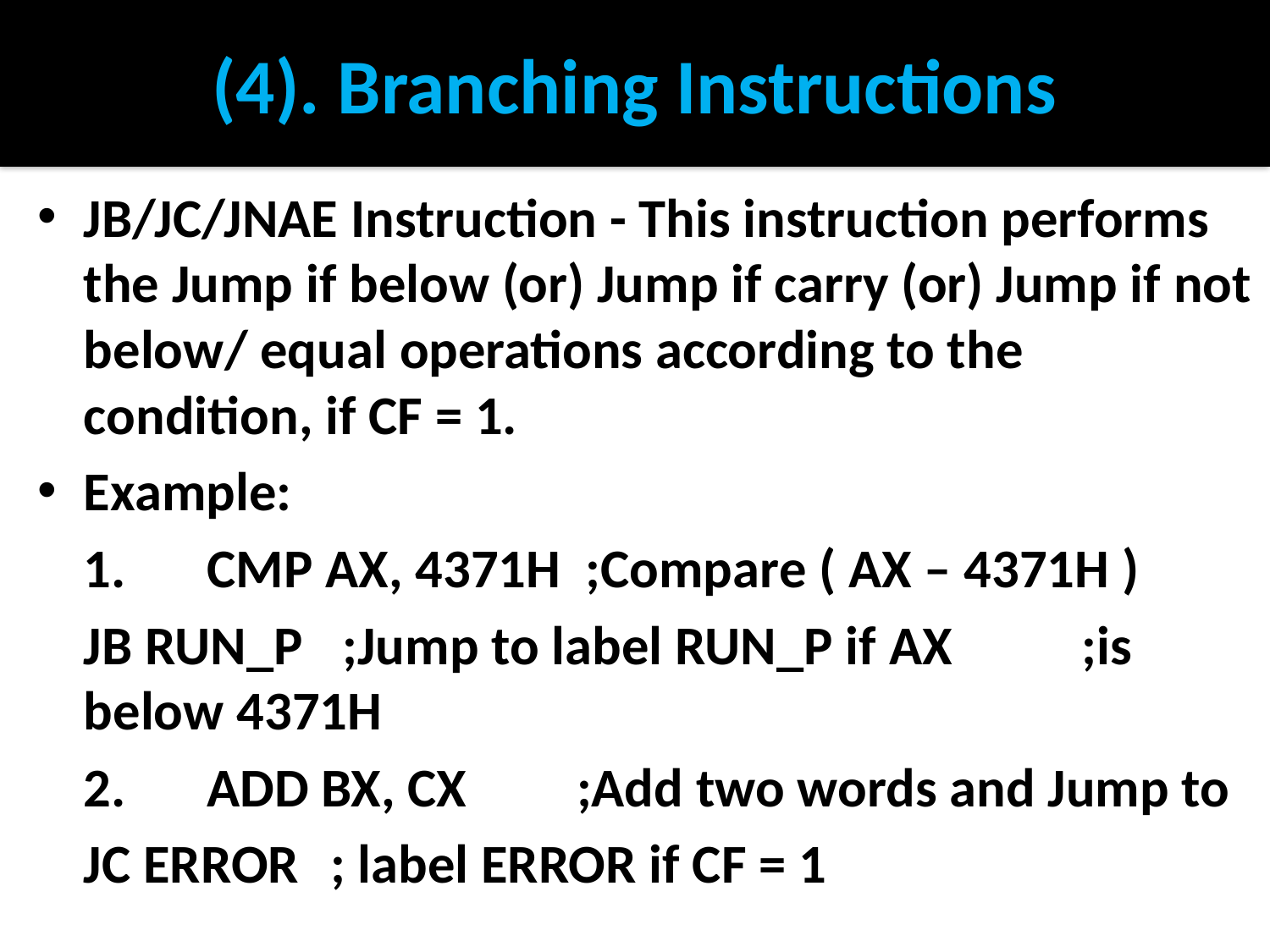

# (4). Branching Instructions
JB/JC/JNAE Instruction - This instruction performs the Jump if below (or) Jump if carry (or) Jump if not below/ equal operations according to the condition, if CF = 1.
Example:
	1. 	CMP AX, 4371H  ;Compare ( AX – 4371H )
		JB RUN_P 		 ;Jump to label RUN_P if AX 				 ;is below 4371H
	2. 	ADD BX, CX 	;Add two words and Jump to
		JC ERROR 		; label ERROR if CF = 1